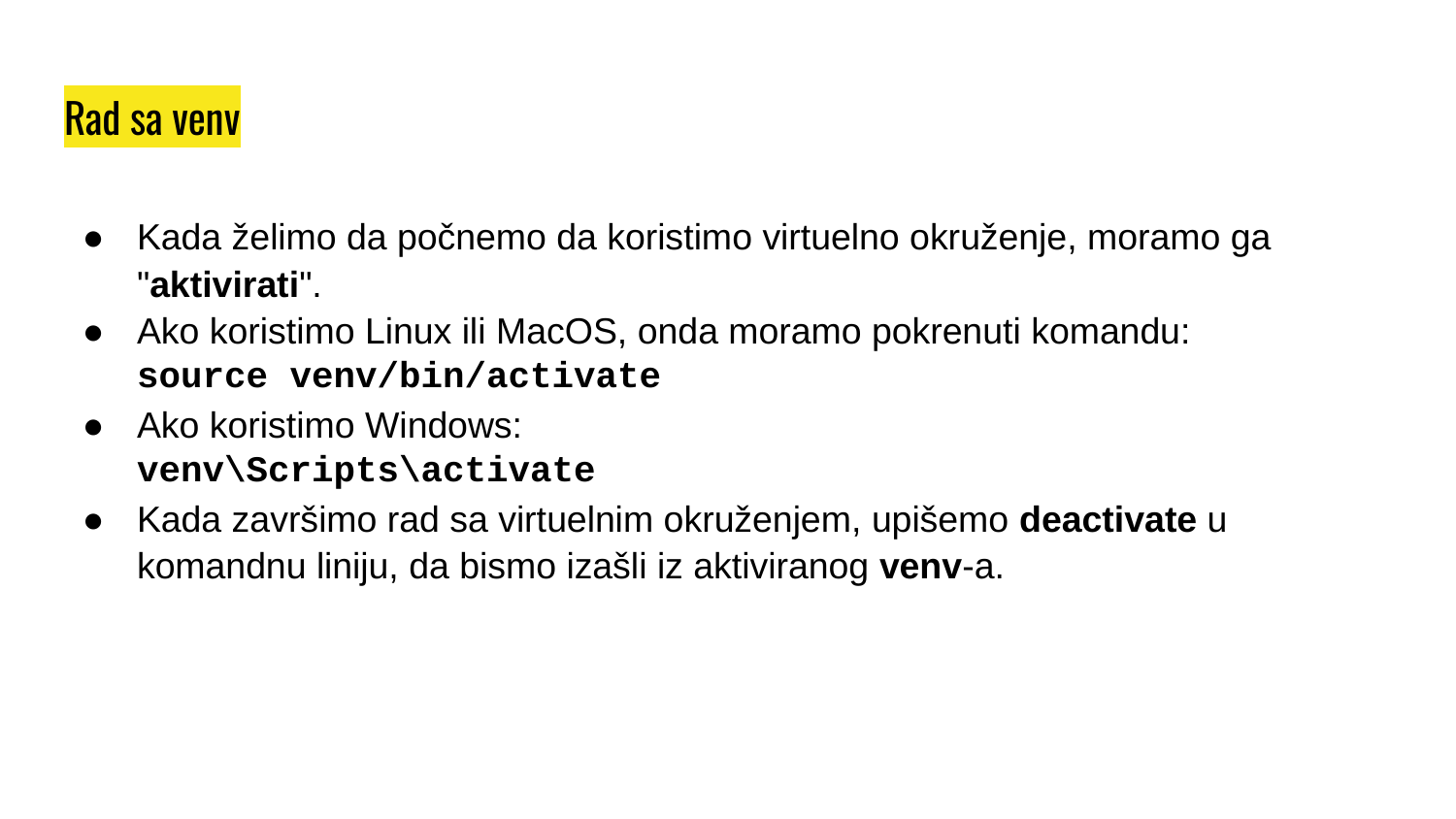

# Rad sa venv
Kada želimo da počnemo da koristimo virtuelno okruženje, moramo ga "aktivirati".
Ako koristimo Linux ili MacOS, onda moramo pokrenuti komandu:
source venv/bin/activate
Ako koristimo Windows:
venv\Scripts\activate
Kada završimo rad sa virtuelnim okruženjem, upišemo deactivate u komandnu liniju, da bismo izašli iz aktiviranog venv-a.